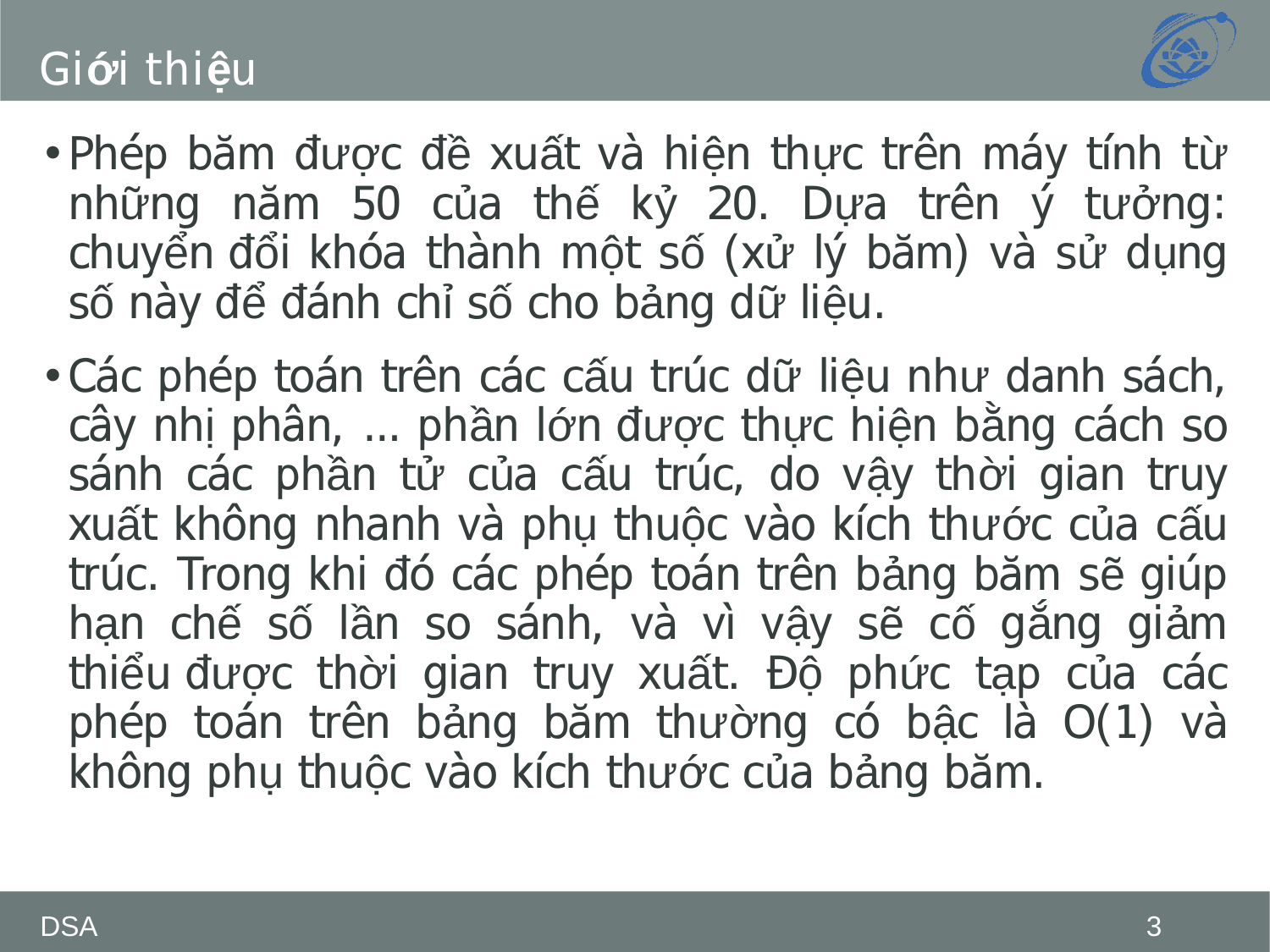

# Giới thiệu
Phép băm được đề xuất và hiện thực trên máy tính từ những năm 50 của thế kỷ 20. Dựa trên ý tưởng: chuyển đổi khóa thành một số (xử lý băm) và sử dụng số này để đánh chỉ số cho bảng dữ liệu.
Các phép toán trên các cấu trúc dữ liệu như danh sách, cây nhị phân, … phần lớn được thực hiện bằng cách so sánh các phần tử của cấu trúc, do vậy thời gian truy xuất không nhanh và phụ thuộc vào kích thước của cấu trúc. Trong khi đó các phép toán trên bảng băm sẽ giúp hạn chế số lần so sánh, và vì vậy sẽ cố gắng giảm thiểu được thời gian truy xuất. Độ phức tạp của các phép toán trên bảng băm thường có bậc là O(1) và không phụ thuộc vào kích thước của bảng băm.
DSA
3